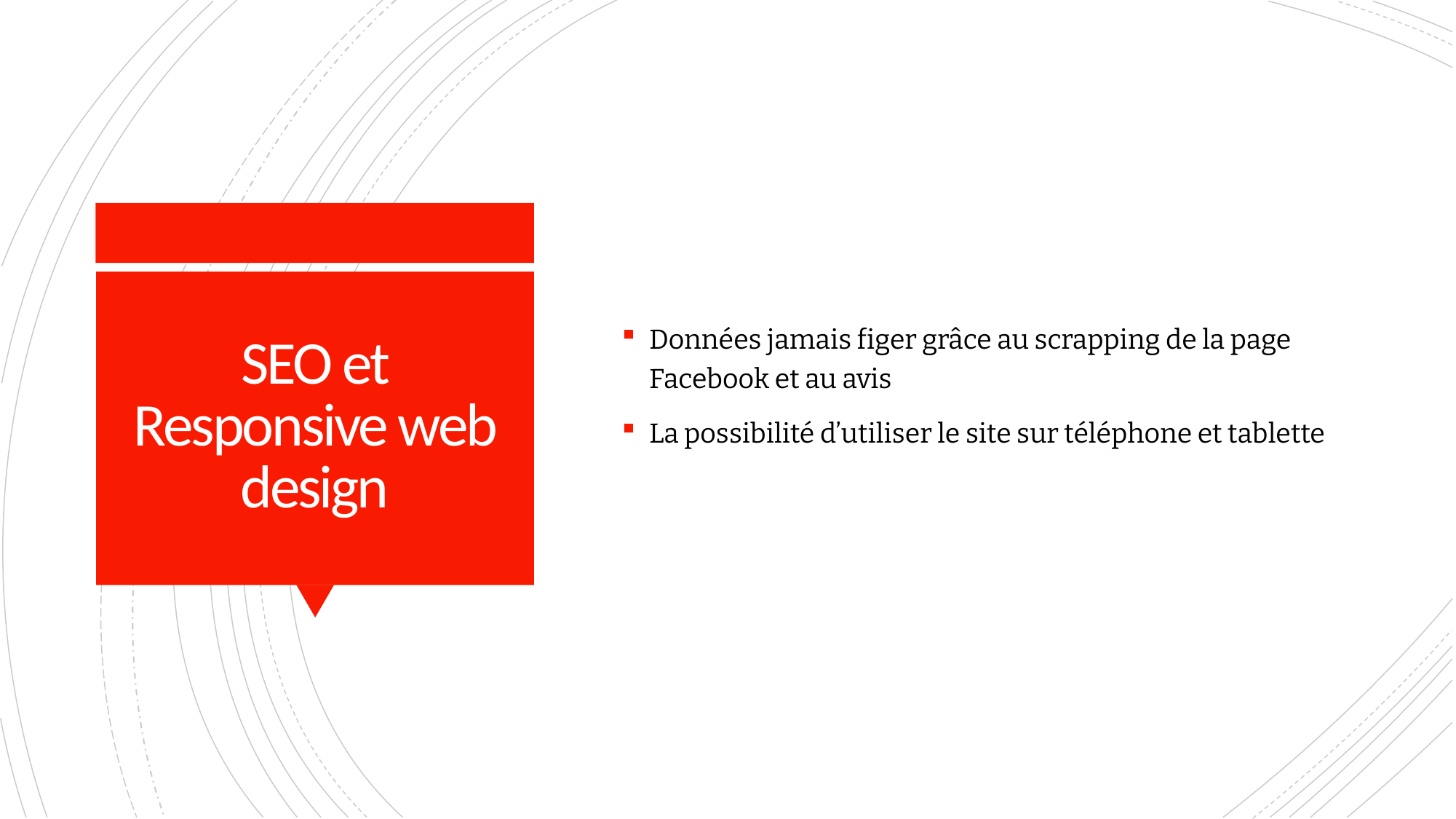

Données jamais figer grâce au scrapping de la page Facebook et au avis
La possibilité d’utiliser le site sur téléphone et tablette

# SEO et Responsive web design